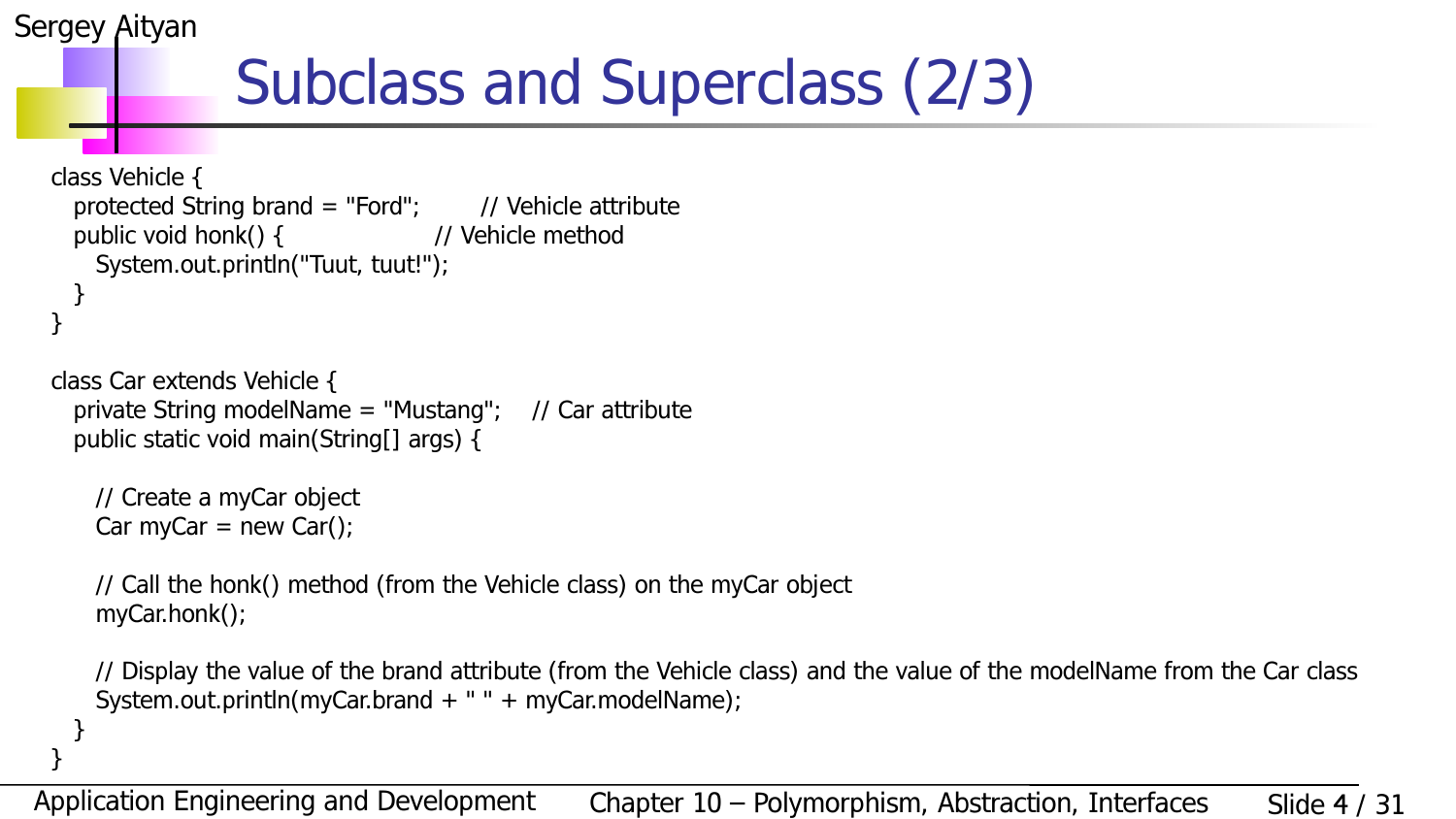

# Subclass and Superclass (2/3)
class Vehicle {
   protected String brand = "Ford";        // Vehicle attribute
   public void honk() {                    // Vehicle method
      System.out.println("Tuut, tuut!");
   }
}

class Car extends Vehicle {
   private String modelName = "Mustang";    // Car attribute
   public static void main(String[] args) {

      // Create a myCar object
      Car myCar = new Car();

      // Call the honk() method (from the Vehicle class) on the myCar object
      myCar.honk();

      // Display the value of the brand attribute (from the Vehicle class) and the value of the modelName from the Car class
      System.out.println(myCar.brand + " " + myCar.modelName);
   }
}